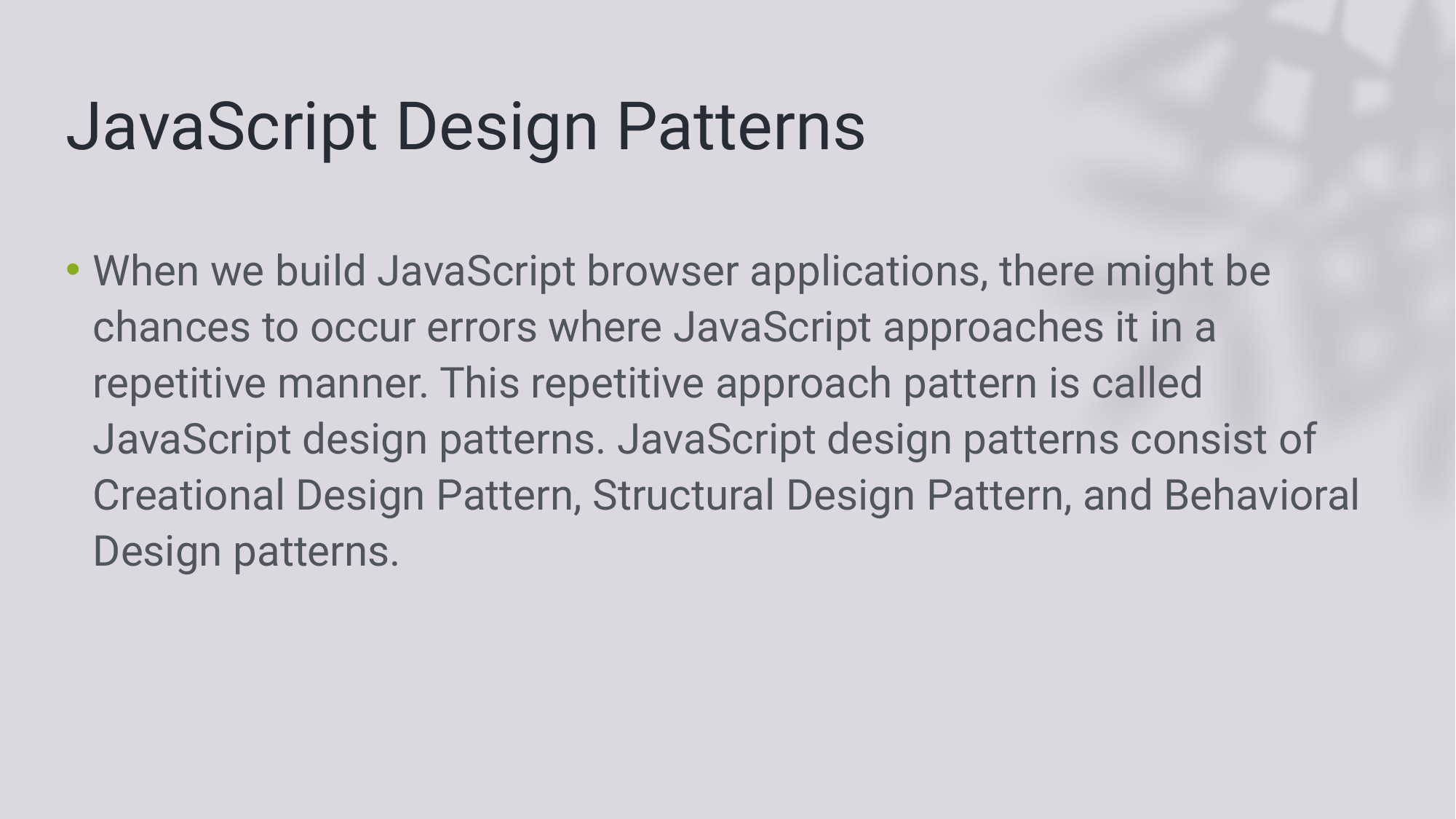

# JavaScript Design Patterns
When we build JavaScript browser applications, there might be chances to occur errors where JavaScript approaches it in a repetitive manner. This repetitive approach pattern is called JavaScript design patterns. JavaScript design patterns consist of Creational Design Pattern, Structural Design Pattern, and Behavioral Design patterns.